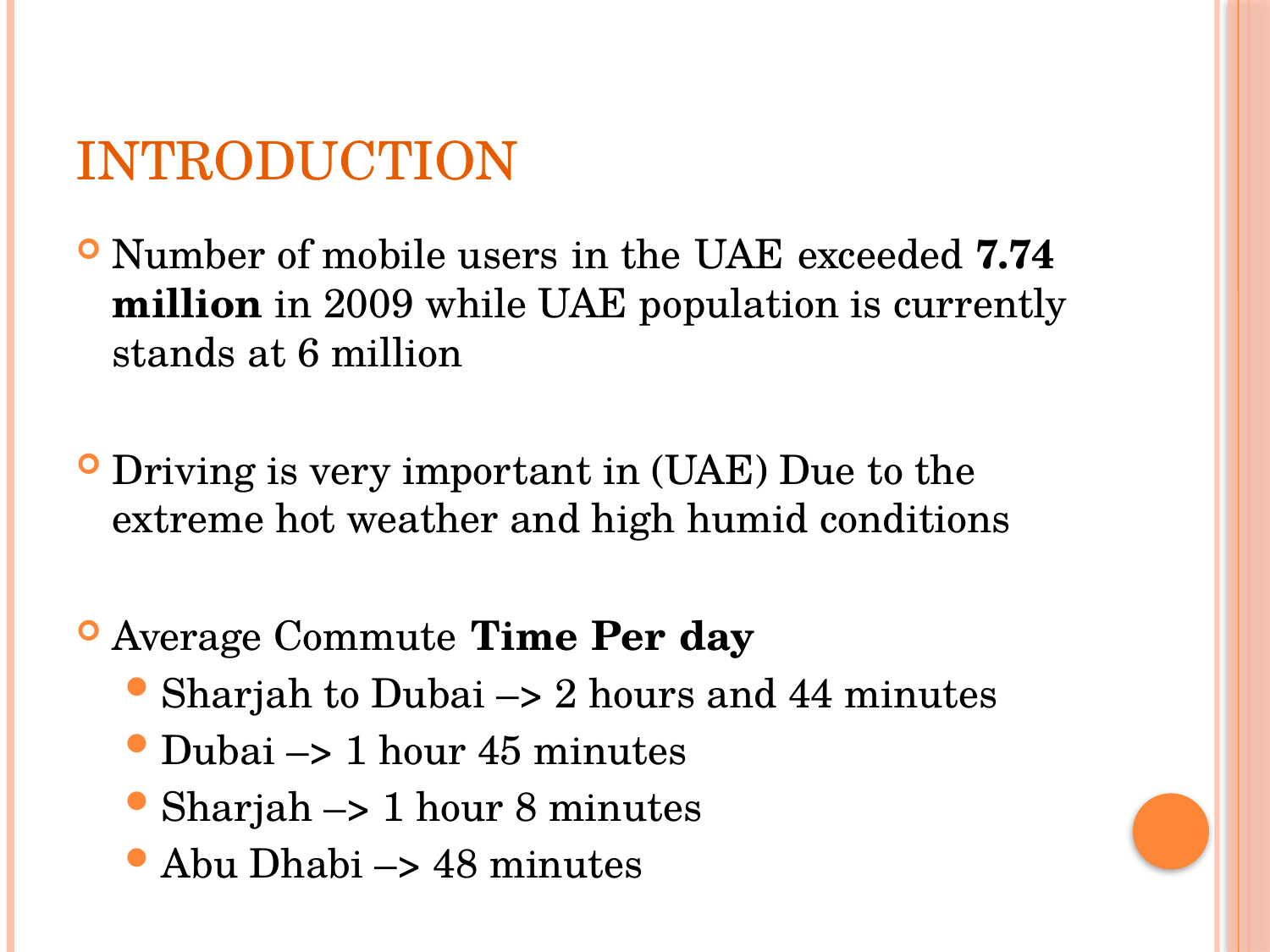

# Introduction
Number of mobile users in the UAE exceeded 7.74 million in 2009 while UAE population is currently stands at 6 million

Driving is very important in (UAE) Due to the extreme hot weather and high humid conditions

Average Commute Time Per day
Sharjah to Dubai –> 2 hours and 44 minutes
Dubai –> 1 hour 45 minutes
Sharjah –> 1 hour 8 minutes
Abu Dhabi –> 48 minutes